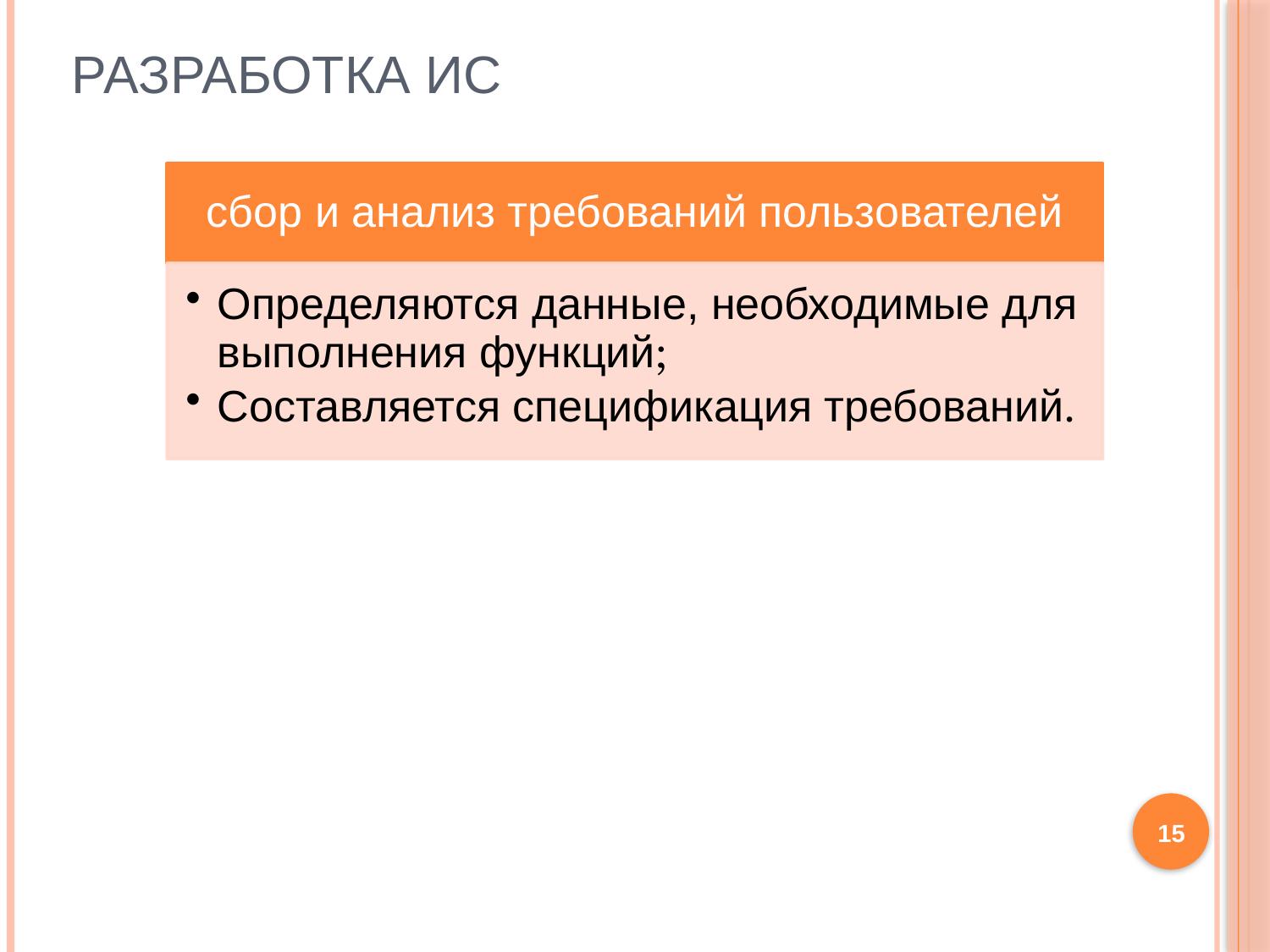

# Разработка ИС
сбор и анализ требований пользователей
Определяются данные, необходимые для выполнения функций;
Составляется спецификация требований.
15